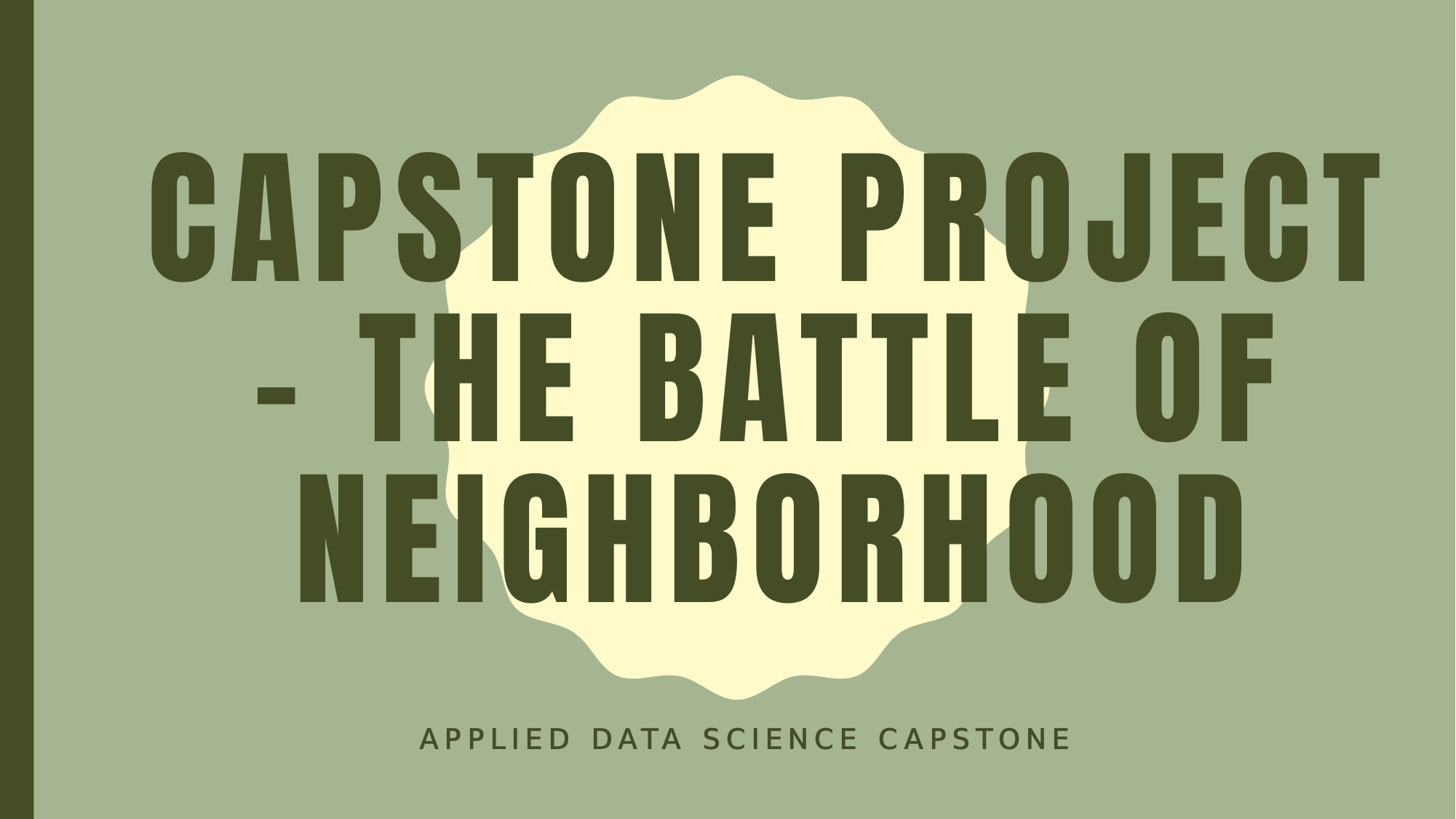

# Capstone Project - The Battle of Neighborhood
Applied data science capstone